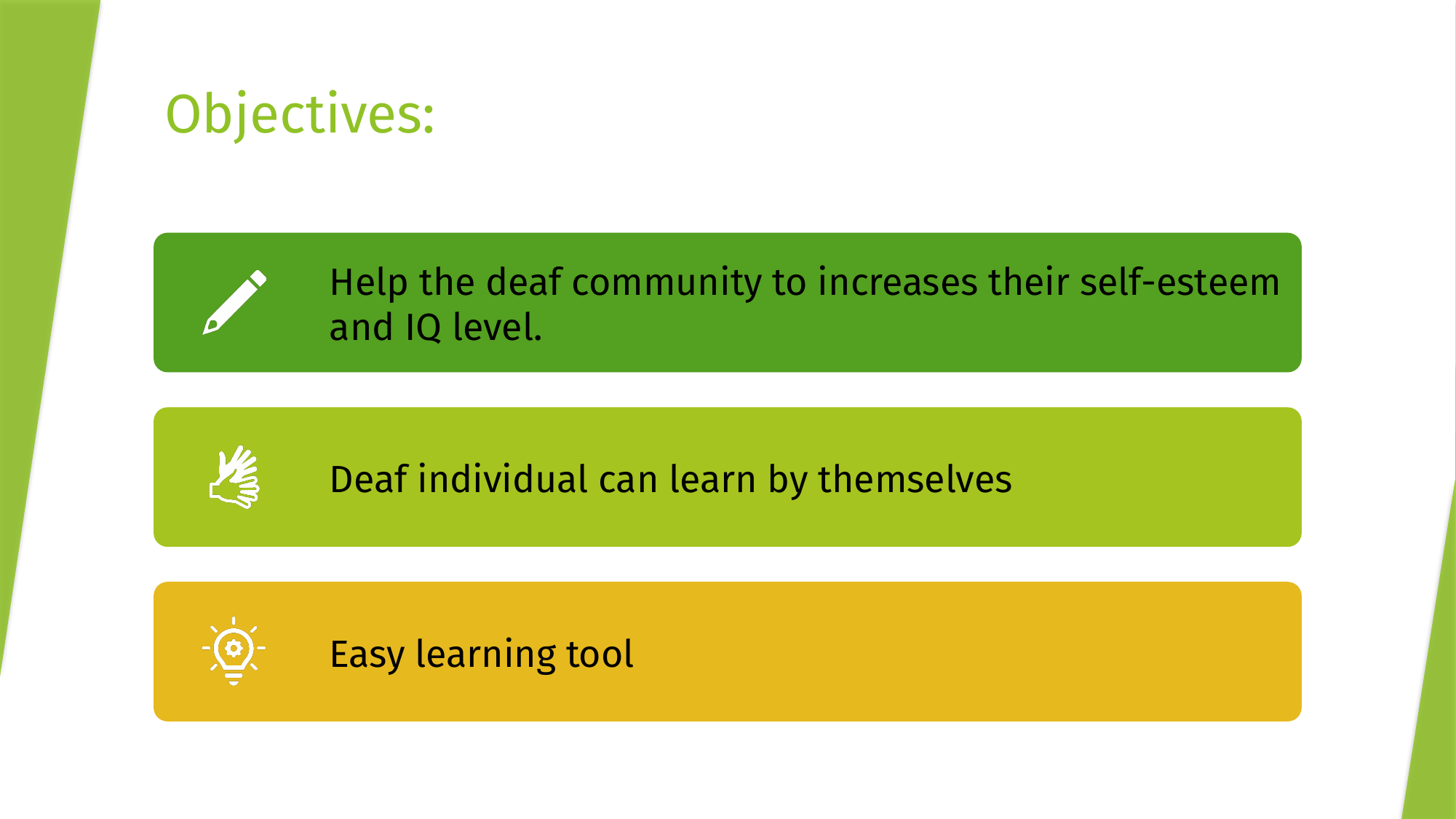

# Objectives:
Help the deaf community to increases their self-esteem and IQ level.
Deaf individual can learn by themselves
Easy learning tool